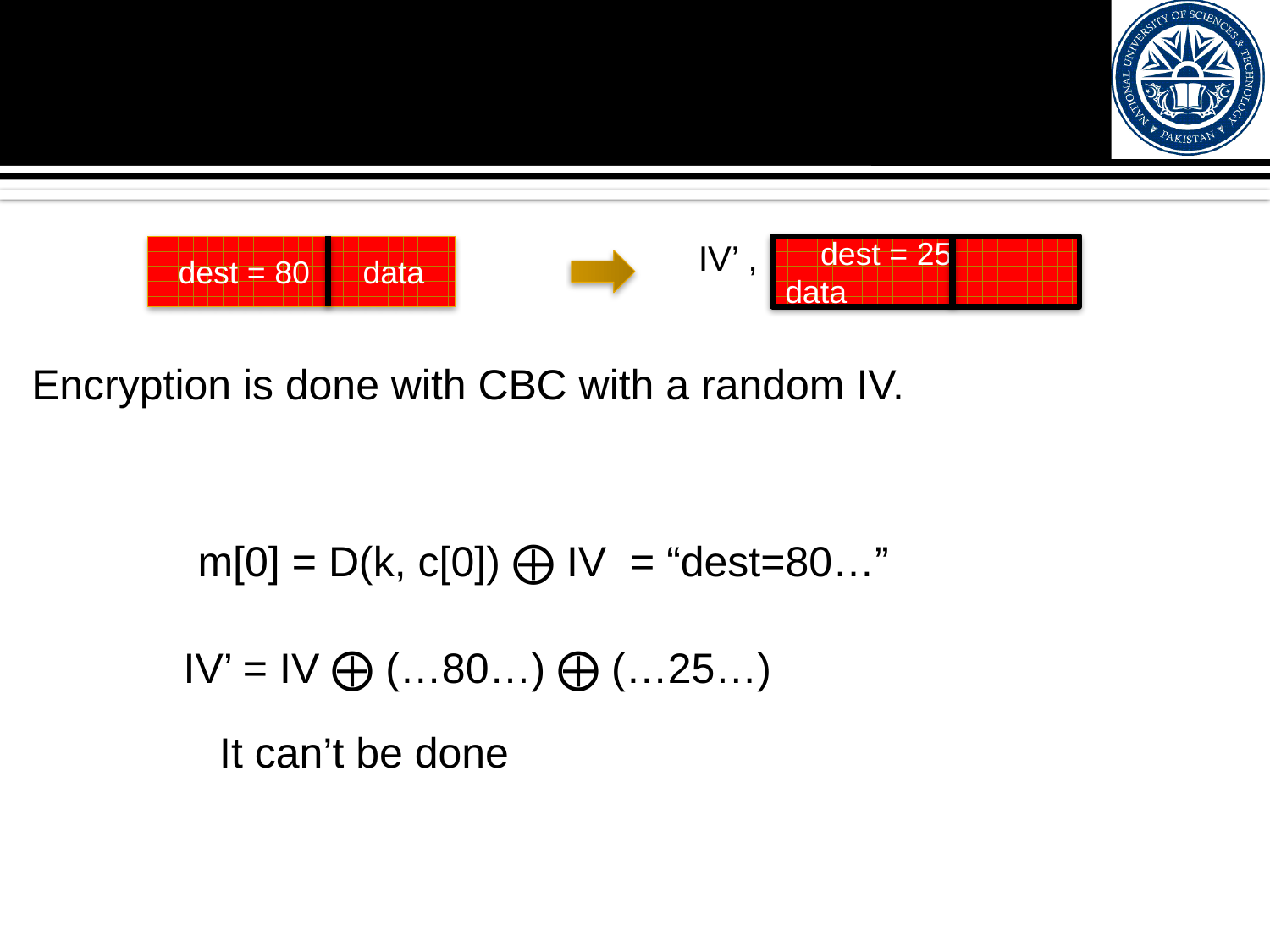

IV ,
IV’ ,
dest = 80      data
    dest = 25      data

Encryption is done with CBC with a random IV.
m[0] = D(k, c[0]) ⨁ IV  = “dest=80…”
IV’ = IV ⨁ (…80…) ⨁ (…25…)
It can’t be done